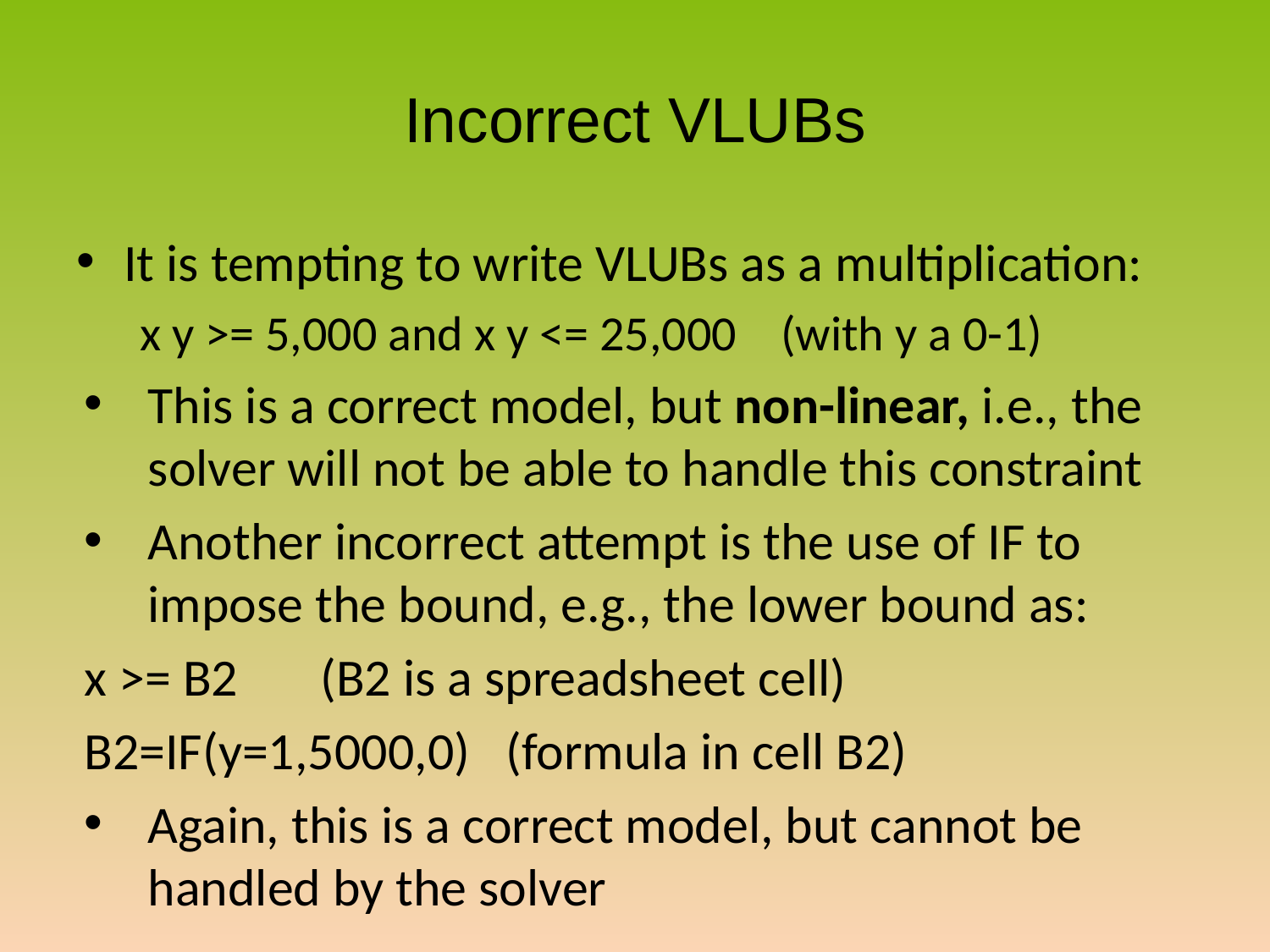

# Incorrect VLUBs
It is tempting to write VLUBs as a multiplication:
x y >= 5,000 and x y <= 25,000    (with y a 0-1)
This is a correct model, but non-linear, i.e., the solver will not be able to handle this constraint
Another incorrect attempt is the use of IF to impose the bound, e.g., the lower bound as:
	x >= B2		(B2 is a spreadsheet cell)
	B2=IF(y=1,5000,0)   (formula in cell B2)
Again, this is a correct model, but cannot be handled by the solver